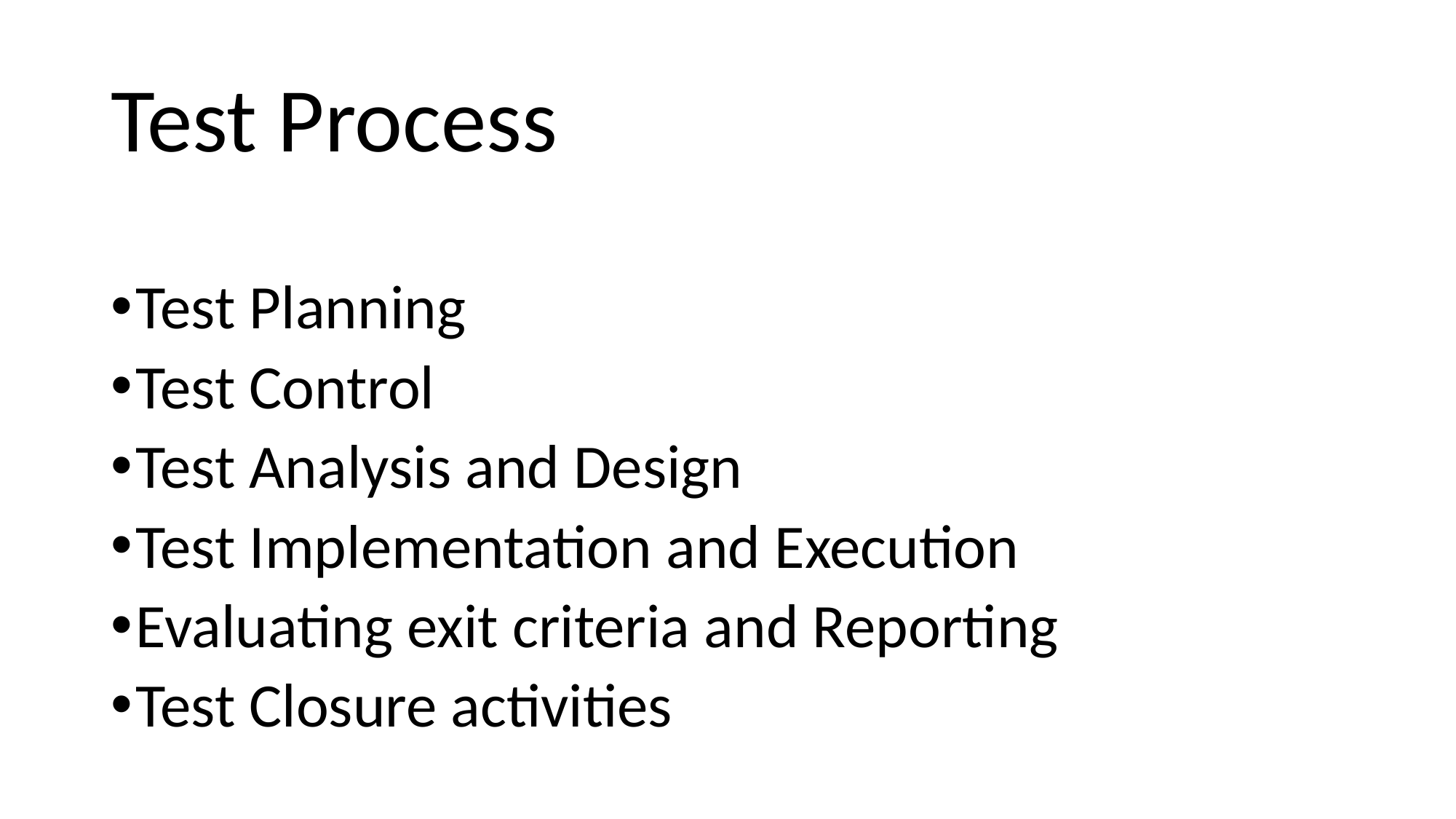

# Test Process
Test Planning
Test Control
Test Analysis and Design
Test Implementation and Execution
Evaluating exit criteria and Reporting
Test Closure activities